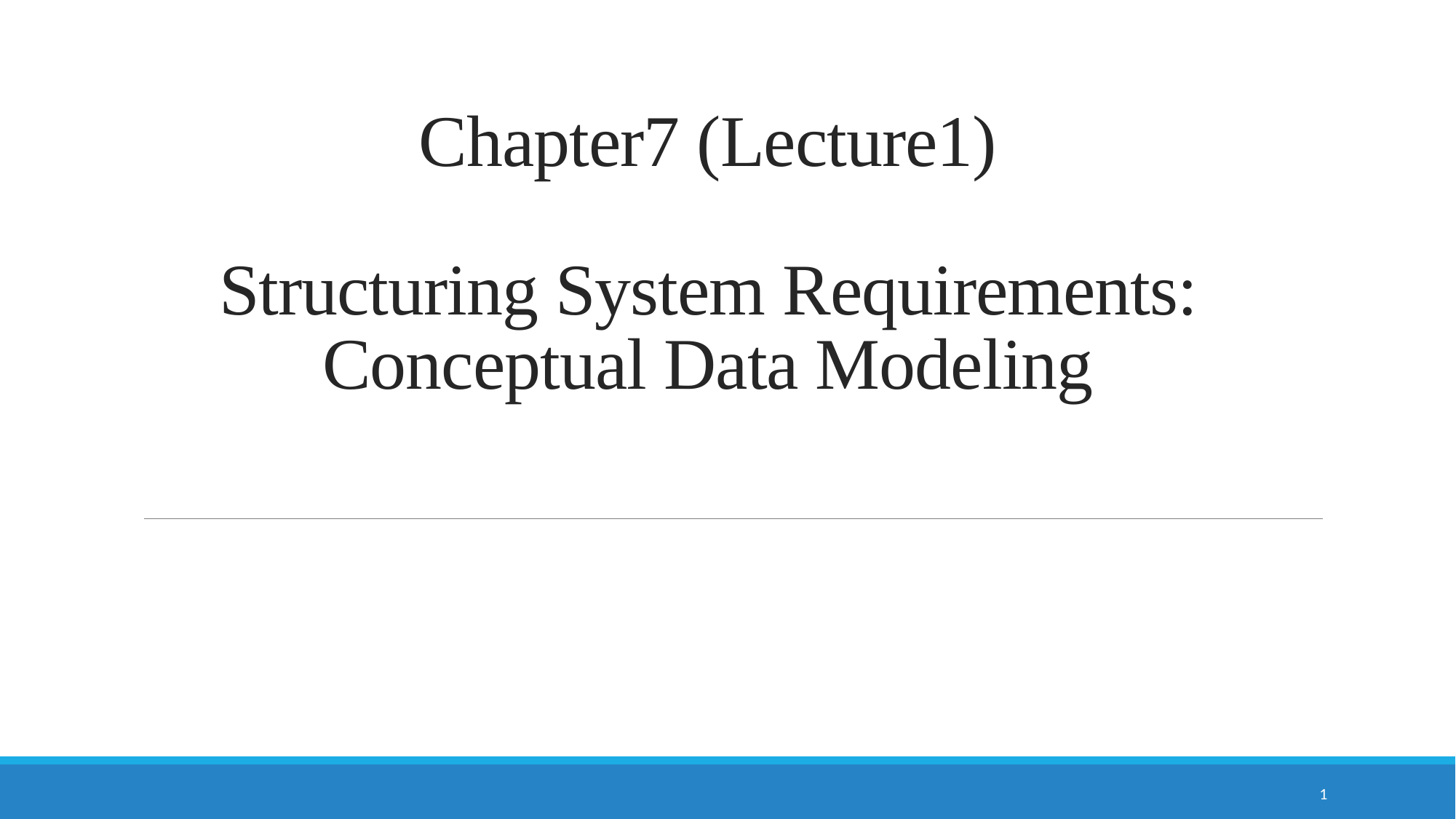

# Chapter7 (Lecture1) Structuring System Requirements: Conceptual Data Modeling
1